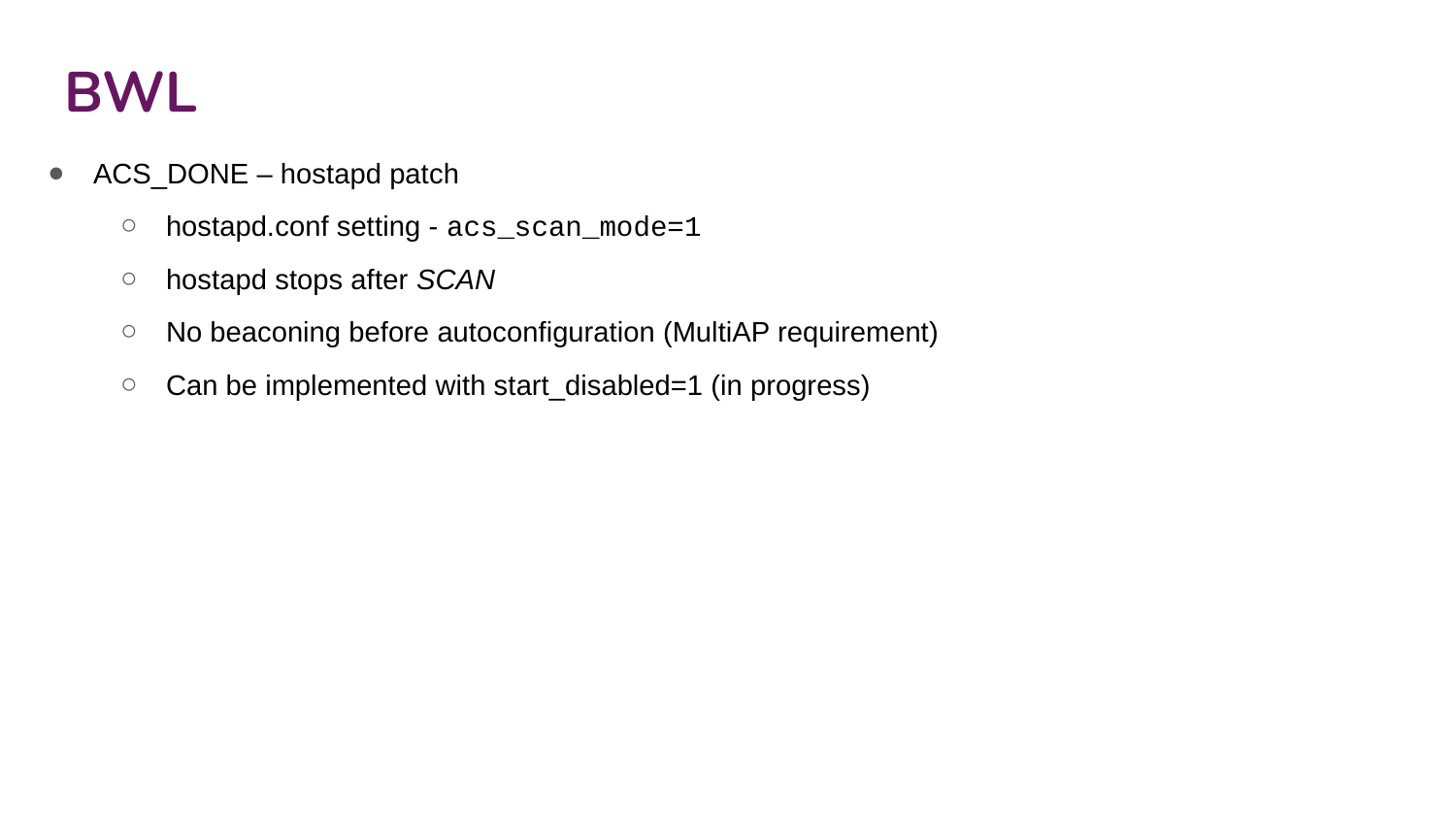

# BWL
ACS_DONE – hostapd patch
hostapd.conf setting - acs_scan_mode=1
hostapd stops after SCAN
No beaconing before autoconfiguration (MultiAP requirement)
Can be implemented with start_disabled=1 (in progress)